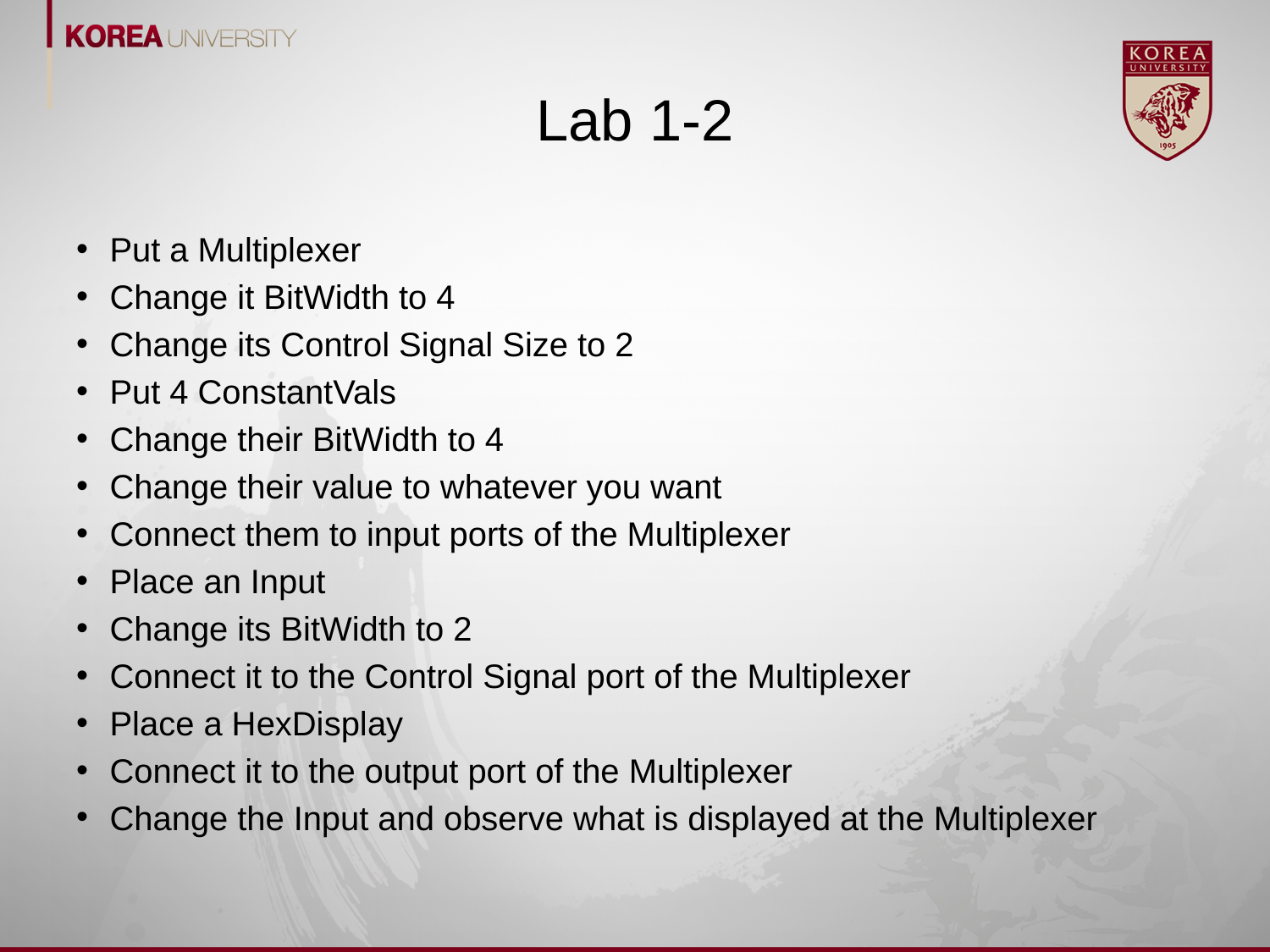

# Lab 1-2
Put a Multiplexer
Change it BitWidth to 4
Change its Control Signal Size to 2
Put 4 ConstantVals
Change their BitWidth to 4
Change their value to whatever you want
Connect them to input ports of the Multiplexer
Place an Input
Change its BitWidth to 2
Connect it to the Control Signal port of the Multiplexer
Place a HexDisplay
Connect it to the output port of the Multiplexer
Change the Input and observe what is displayed at the Multiplexer